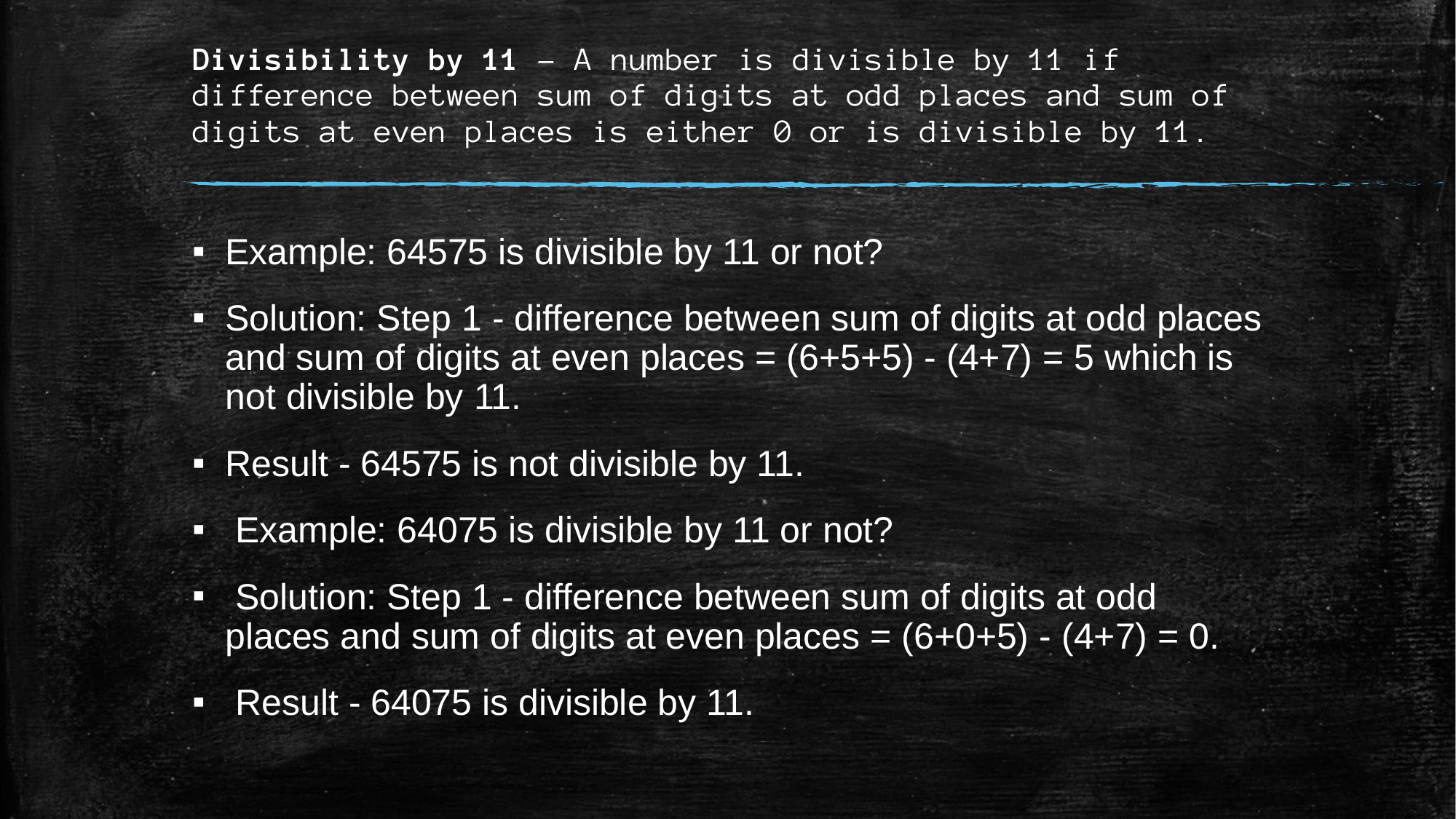

# Divisibility by 11 - A number is divisible by 11 if difference between sum of digits at odd places and sum of digits at even places is either 0 or is divisible by 11.
Example: 64575 is divisible by 11 or not?
Solution: Step 1 - difference between sum of digits at odd places and sum of digits at even places = (6+5+5) - (4+7) = 5 which is not divisible by 11.
Result - 64575 is not divisible by 11.
 Example: 64075 is divisible by 11 or not?
 Solution: Step 1 - difference between sum of digits at odd places and sum of digits at even places = (6+0+5) - (4+7) = 0.
 Result - 64075 is divisible by 11.